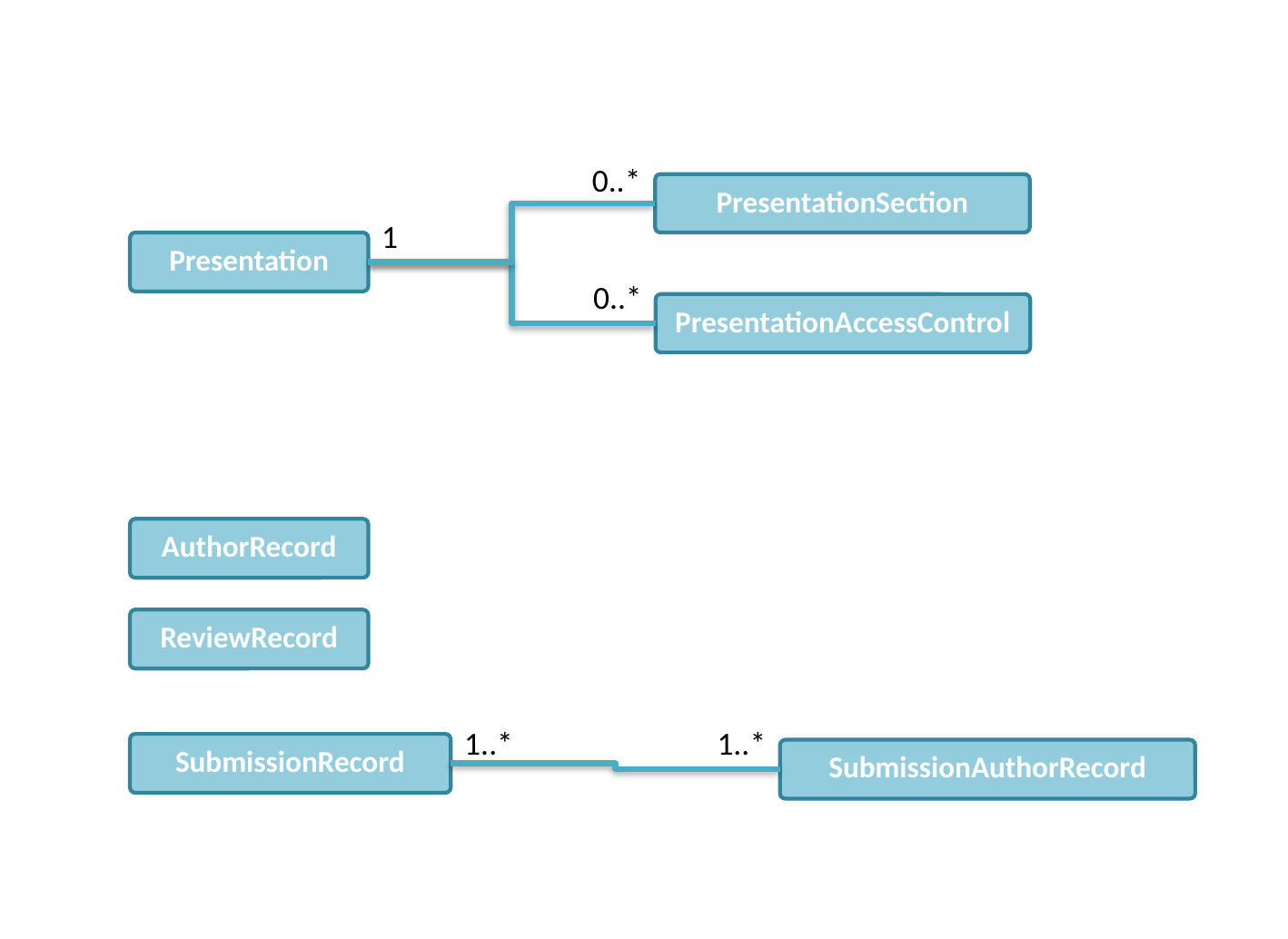

0..*
PresentationSection
1
Presentation
0..*
PresentationAccessControl
AuthorRecord
ReviewRecord
1..*
1..*
SubmissionRecord
SubmissionAuthorRecord